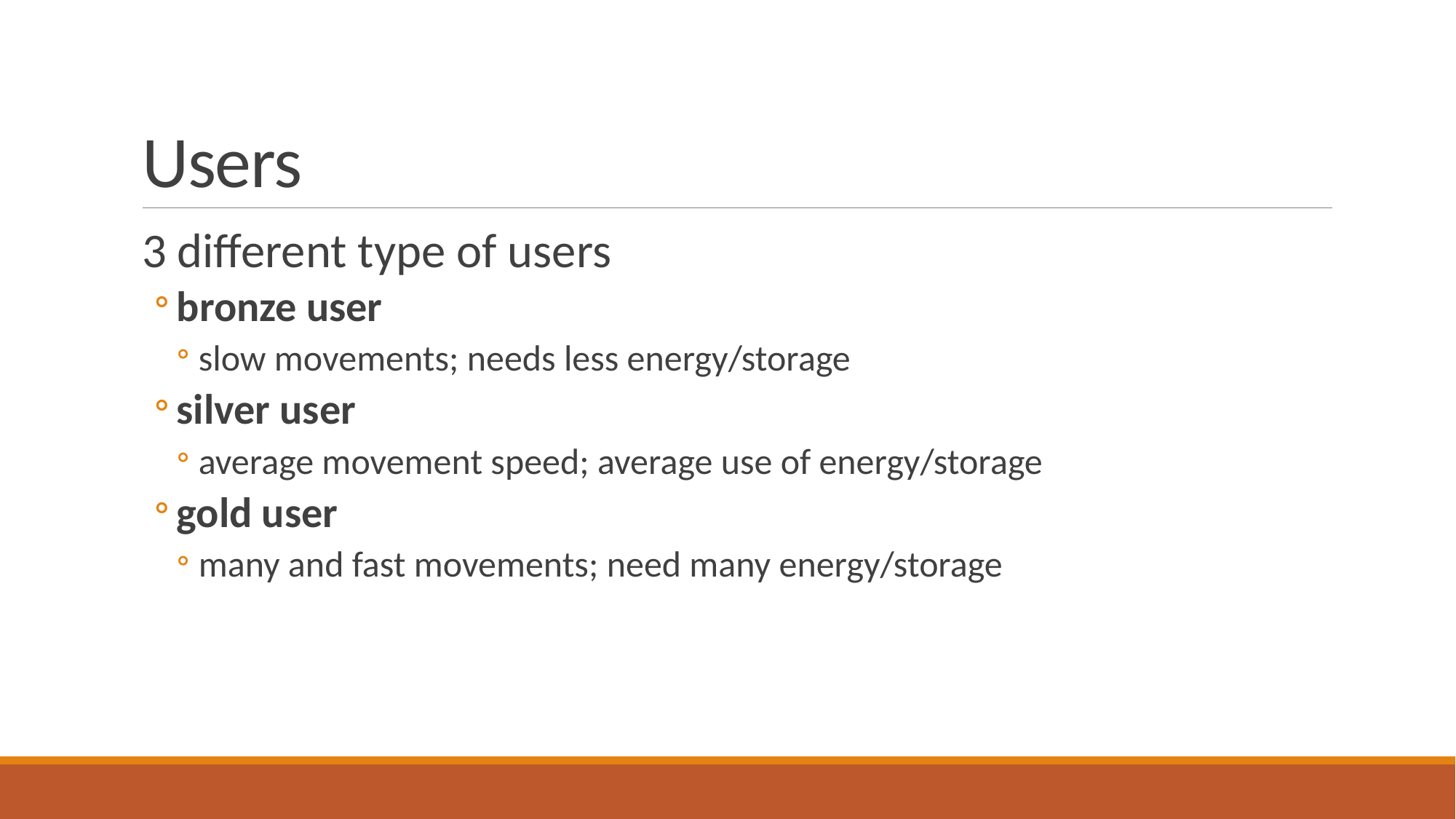

# Users
3 different type of users
bronze user
slow movements; needs less energy/storage
silver user
average movement speed; average use of energy/storage
gold user
many and fast movements; need many energy/storage